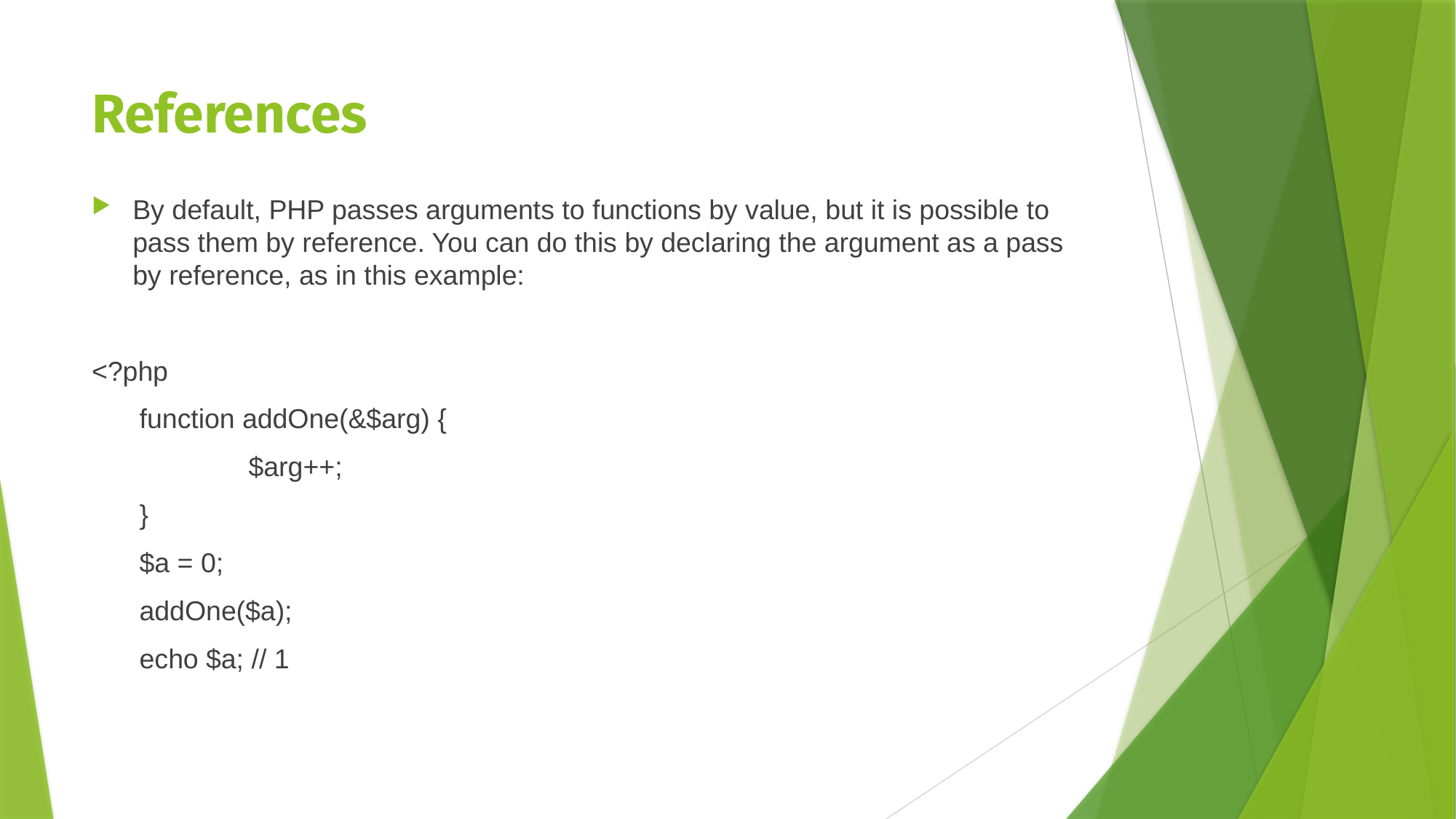

# References
By default, PHP passes arguments to functions by value, but it is possible to pass them by reference. You can do this by declaring the argument as a pass by reference, as in this example:

<?php
function addOne(&$arg) {
 	$arg++;
}
$a = 0;
addOne($a);
echo $a; // 1